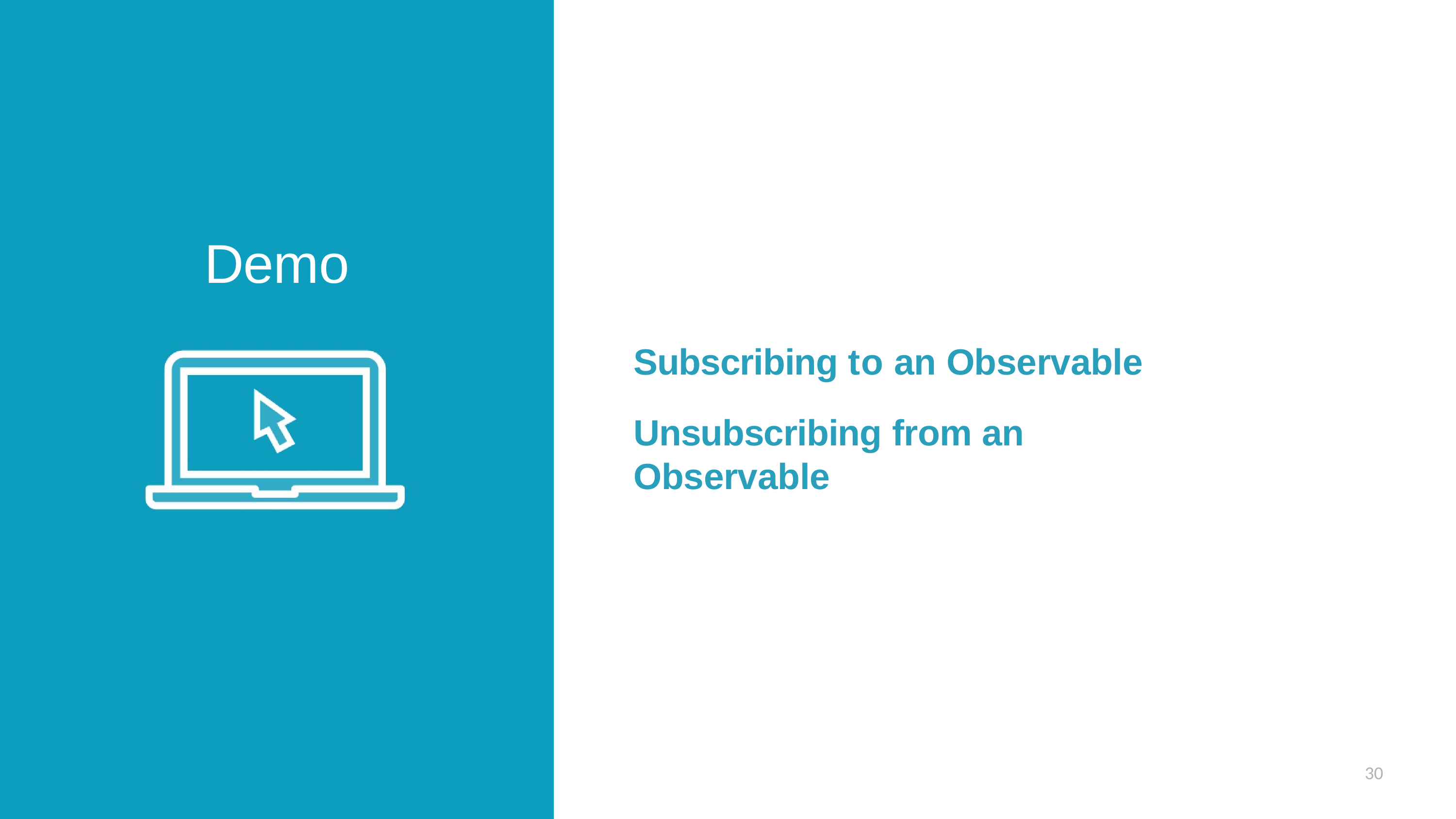

Demo
Subscribing to an Observable
Unsubscribing from an Observable
30